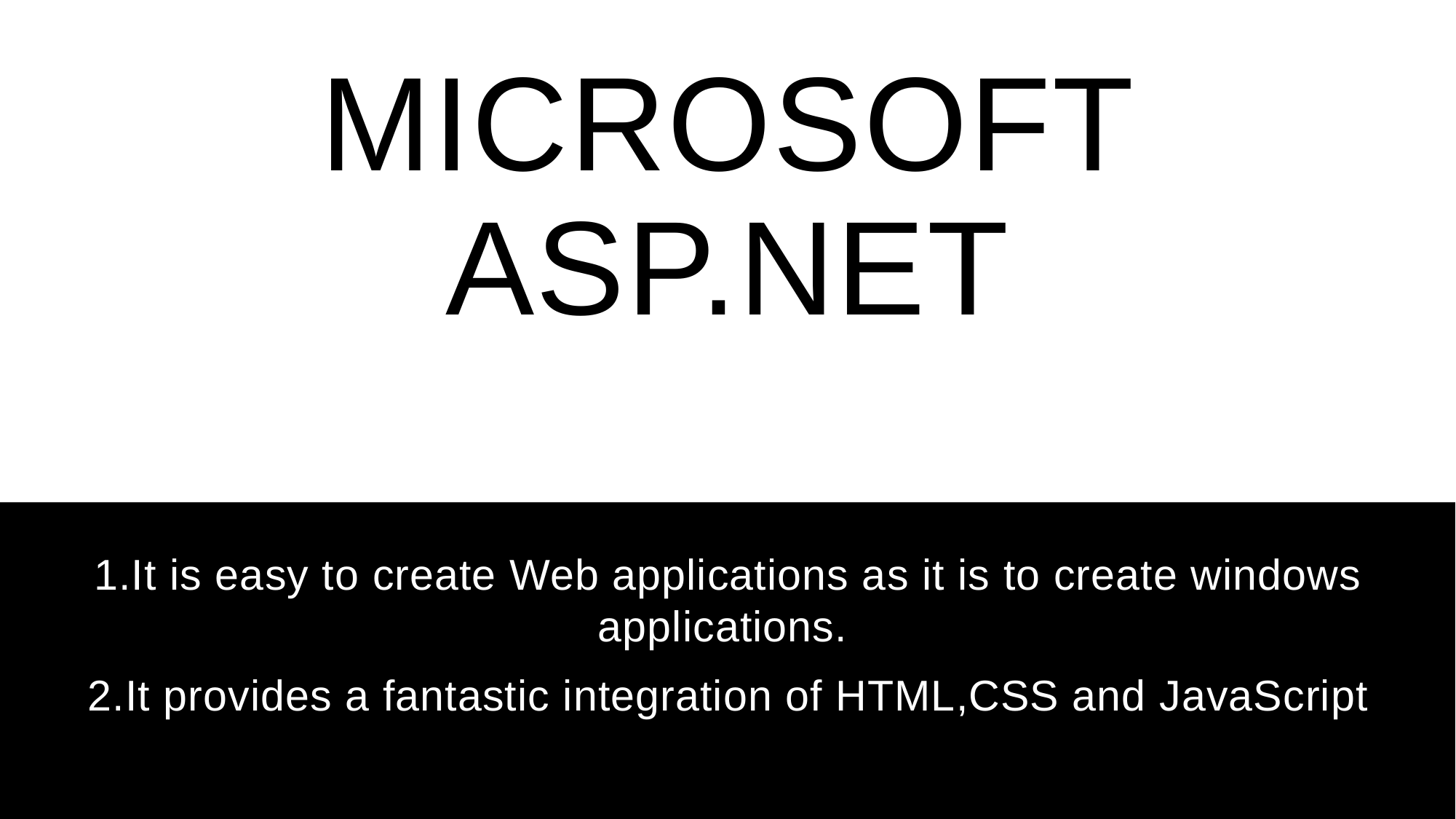

# Microsoft ASP.NET
1.It is easy to create Web applications as it is to create windows applications.
2.It provides a fantastic integration of HTML,CSS and JavaScript